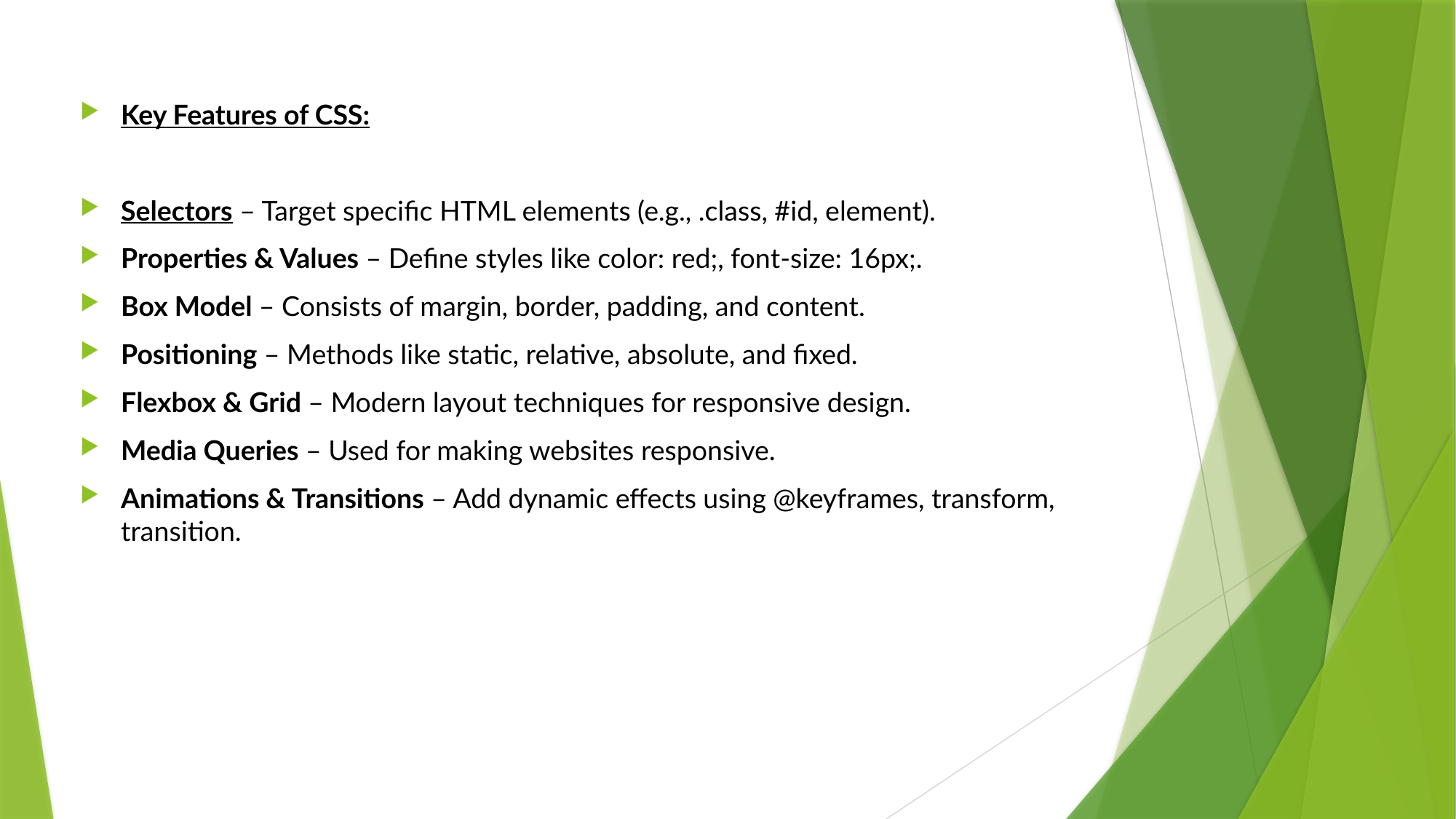

Key Features of CSS:

Selectors – Target specific HTML elements (e.g., .class, #id, element).
Properties & Values – Define styles like color: red;, font-size: 16px;.
Box Model – Consists of margin, border, padding, and content.
Positioning – Methods like static, relative, absolute, and fixed.
Flexbox & Grid – Modern layout techniques for responsive design.
Media Queries – Used for making websites responsive.
Animations & Transitions – Add dynamic effects using @keyframes, transform, transition.